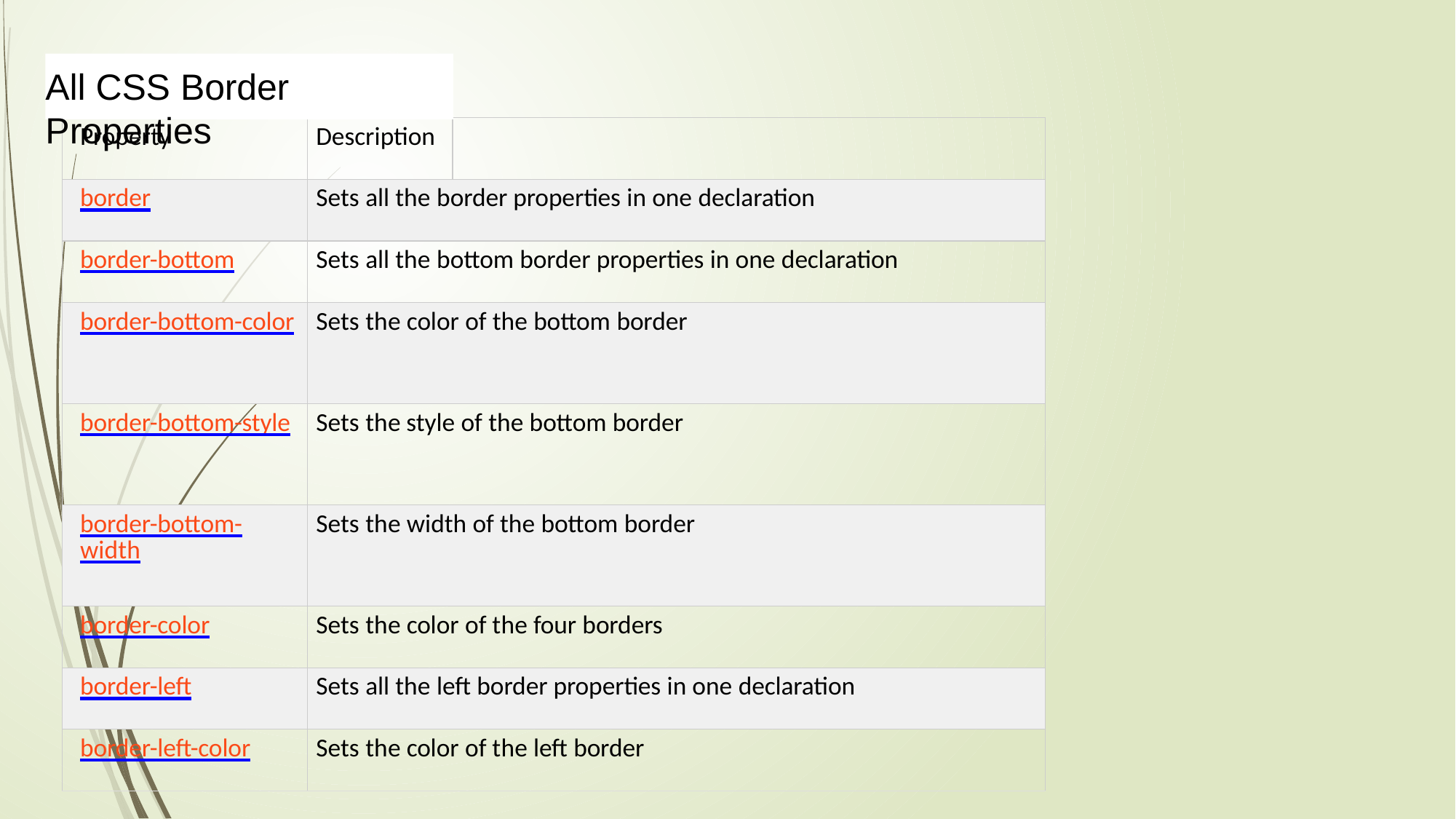

# All CSS Border Properties
| Property | Description |  |
| --- | --- | --- |
| border | Sets all the border properties in one declaration |  |
| border-bottom | Sets all the bottom border properties in one declaration |  |
| border-bottom-color | Sets the color of the bottom border |  |
| border-bottom-style | Sets the style of the bottom border |  |
| border-bottom- width | Sets the width of the bottom border |  |
| border-color | Sets the color of the four borders |  |
| border-left | Sets all the left border properties in one declaration |  |
| border-left-color | Sets the color of the left border |  |